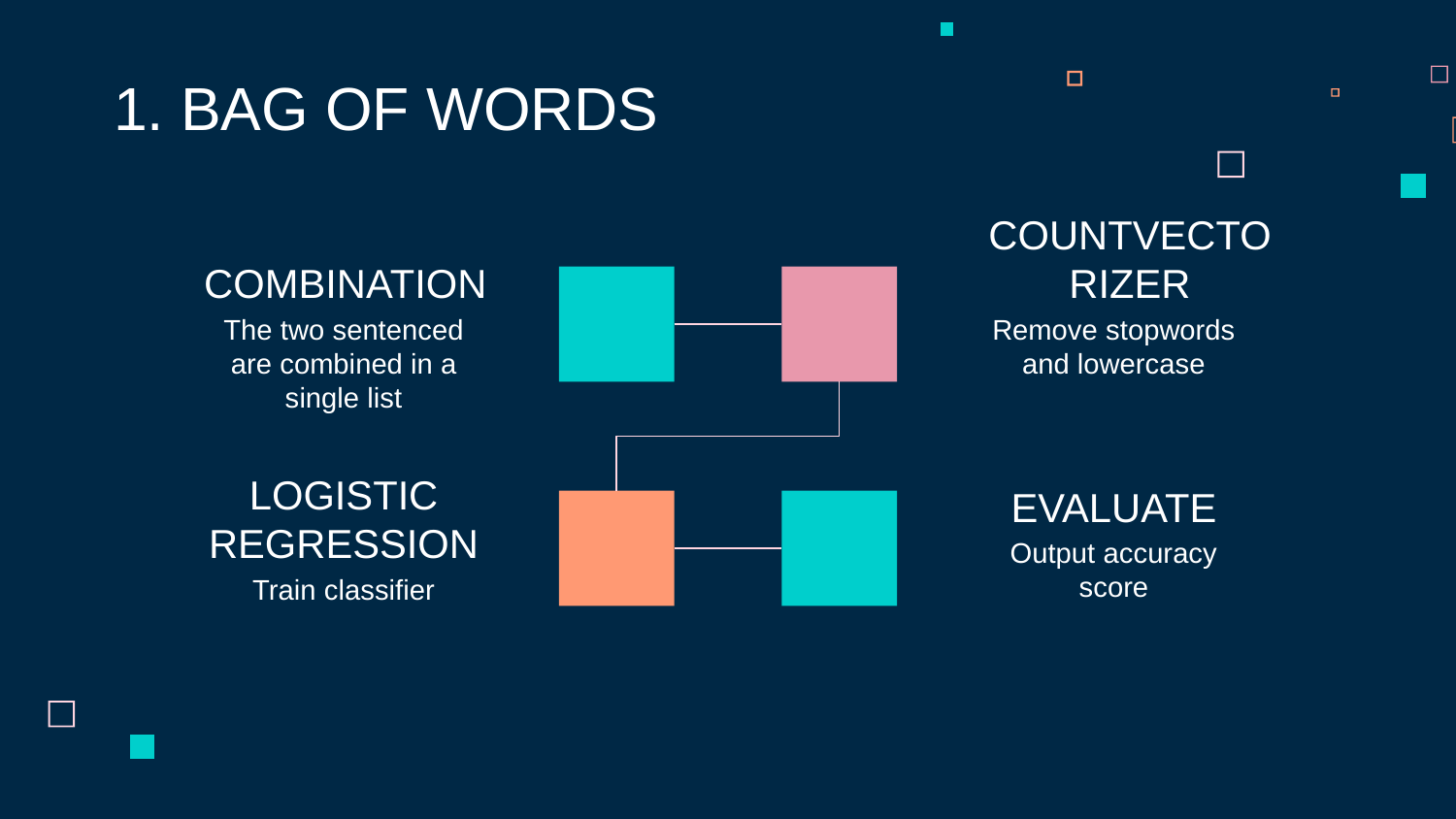

1. BAG OF WORDS
# COMBINATION
COUNTVECTORIZER

The two sentenced are combined in a single list
Remove stopwords and lowercase
EVALUATE
LOGISTIC REGRESSION

Output accuracy score
Train classifier